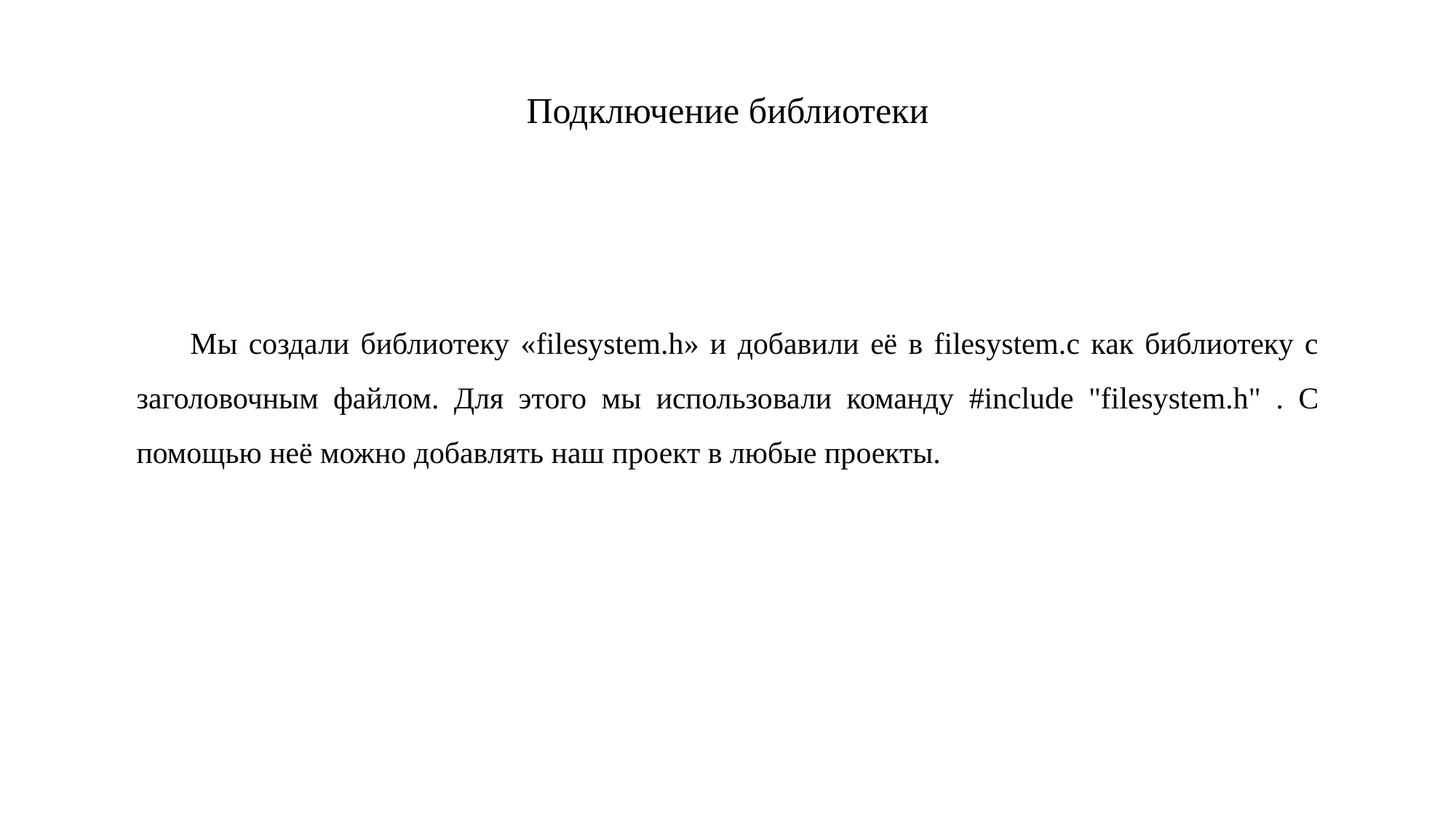

Подключение библиотеки
Мы создали библиотеку «filesystem.h» и добавили её в filesystem.c как библиотеку с заголовочным файлом. Для этого мы использовали команду #include "filesystem.h" . С помощью неё можно добавлять наш проект в любые проекты.